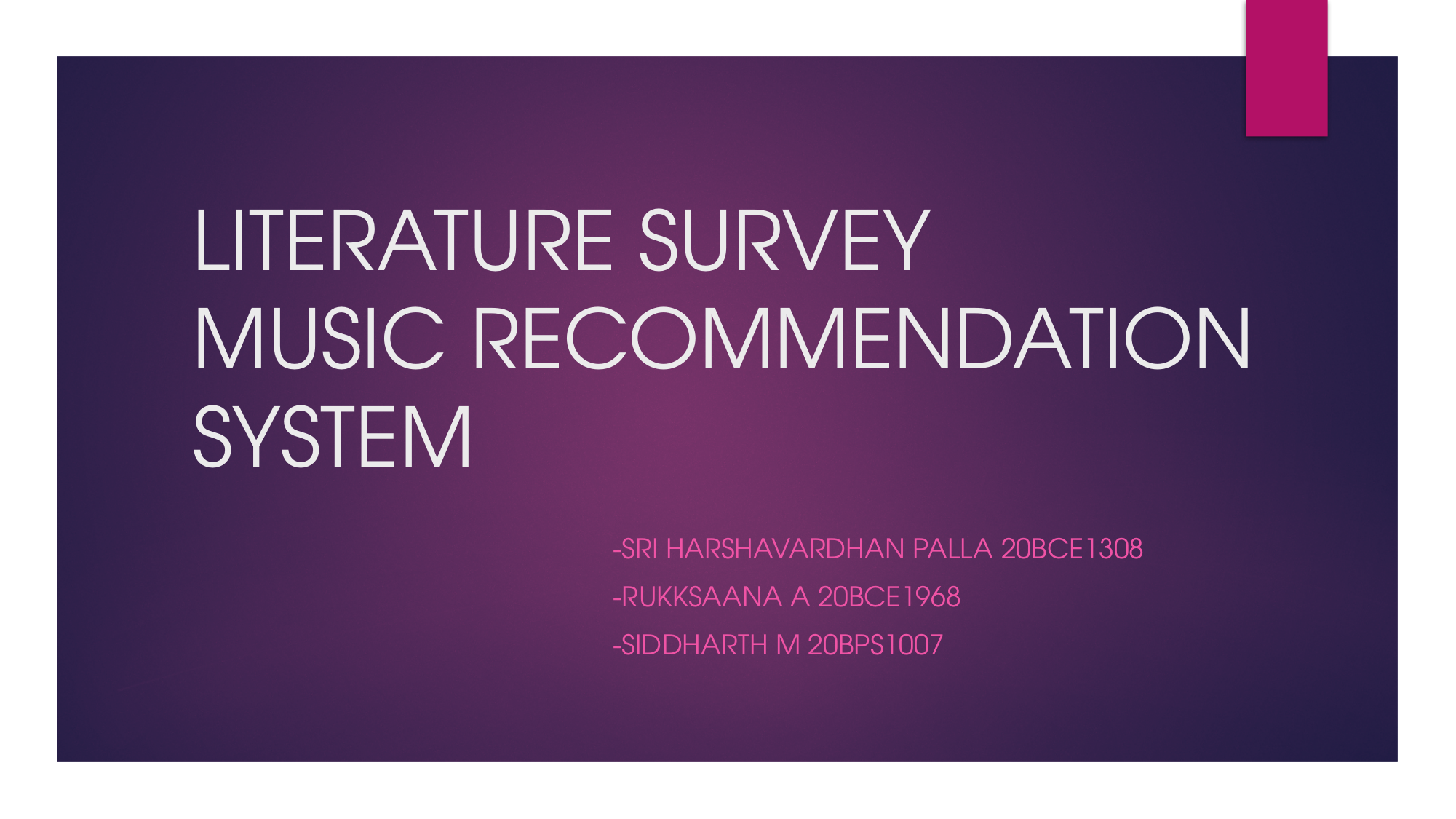

# LITERATURE SURVEY MUSIC RECOMMENDATION SYSTEM

                                                       -SRI HARSHAVARDHAN PALLA 20BCE1308
                                                       -RUKKSAANA A 20BCE1968
                                                       -SIDDHARTH M 20BPS1007